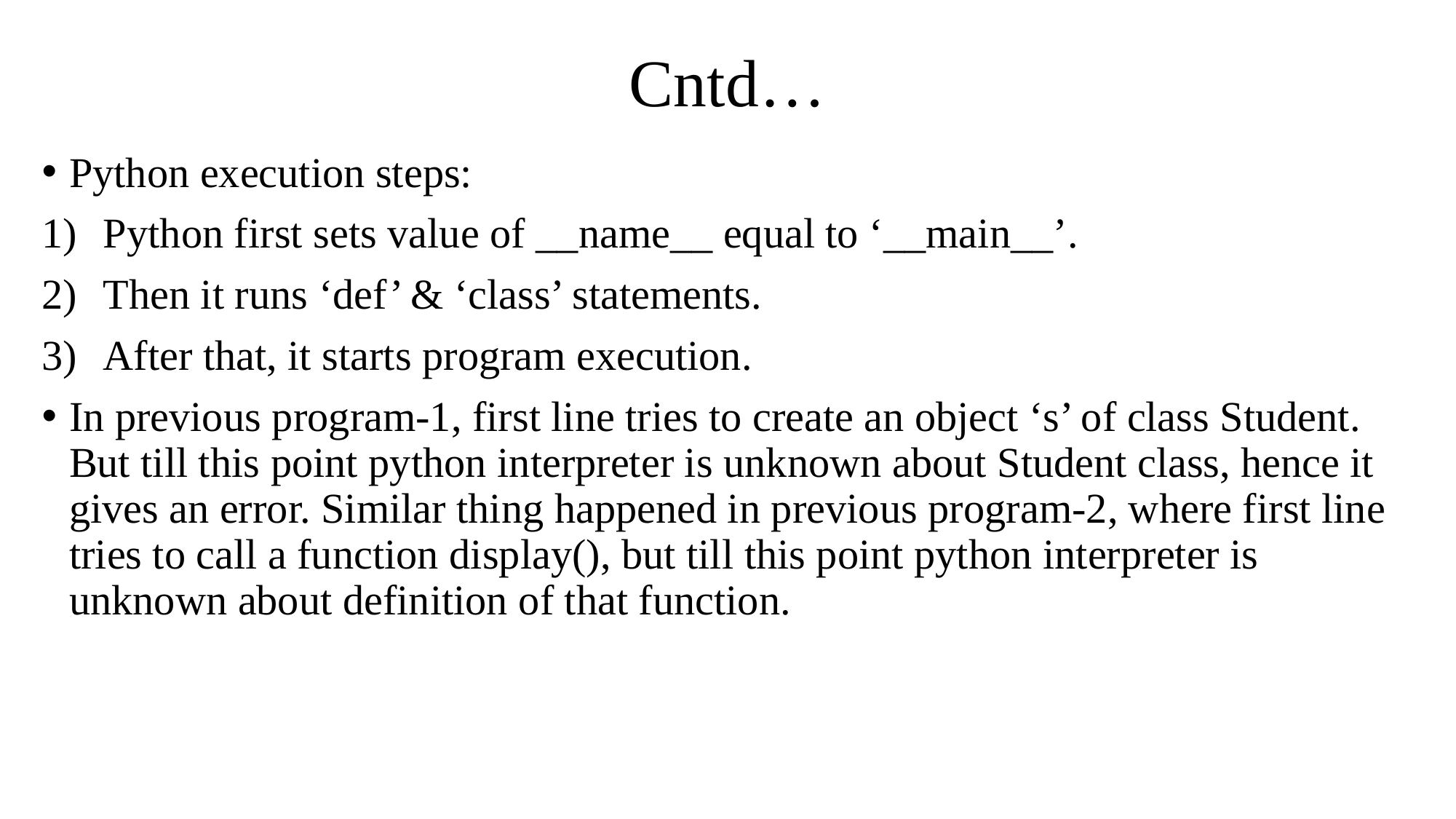

# Cntd…
Python execution steps:
Python first sets value of __name__ equal to ‘__main__’.
Then it runs ‘def’ & ‘class’ statements.
After that, it starts program execution.
In previous program-1, first line tries to create an object ‘s’ of class Student. But till this point python interpreter is unknown about Student class, hence it gives an error. Similar thing happened in previous program-2, where first line tries to call a function display(), but till this point python interpreter is unknown about definition of that function.